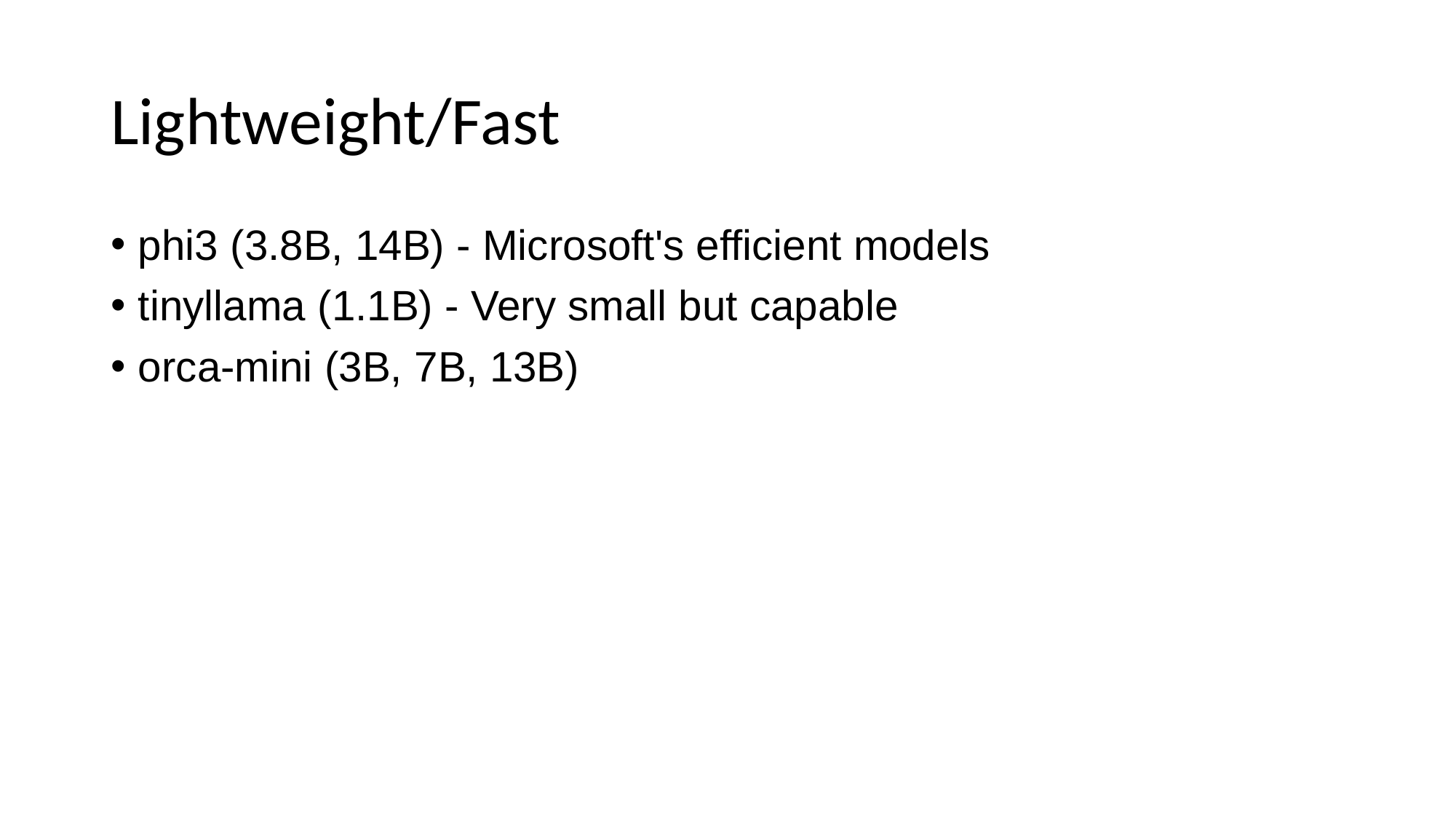

# Lightweight/Fast
phi3 (3.8B, 14B) - Microsoft's efficient models
tinyllama (1.1B) - Very small but capable
orca-mini (3B, 7B, 13B)